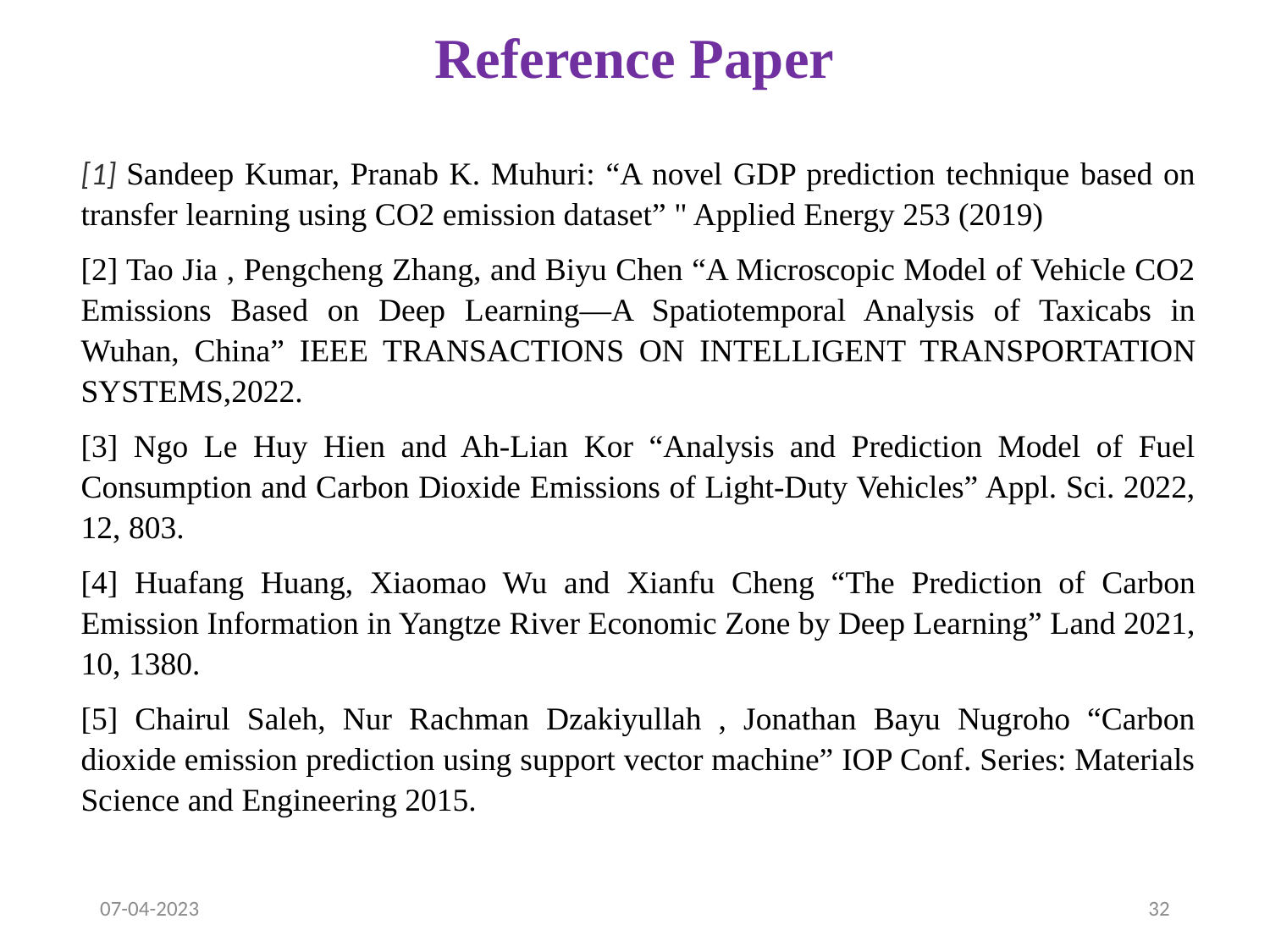

# Reference Paper
[1] Sandeep Kumar, Pranab K. Muhuri: “A novel GDP prediction technique based on transfer learning using CO2 emission dataset” " Applied Energy 253 (2019)
[2] Tao Jia , Pengcheng Zhang, and Biyu Chen “A Microscopic Model of Vehicle CO2 Emissions Based on Deep Learning—A Spatiotemporal Analysis of Taxicabs in Wuhan, China” IEEE TRANSACTIONS ON INTELLIGENT TRANSPORTATION SYSTEMS,2022.
[3] Ngo Le Huy Hien and Ah-Lian Kor “Analysis and Prediction Model of Fuel Consumption and Carbon Dioxide Emissions of Light-Duty Vehicles” Appl. Sci. 2022, 12, 803.
[4] Huafang Huang, Xiaomao Wu and Xianfu Cheng “The Prediction of Carbon Emission Information in Yangtze River Economic Zone by Deep Learning” Land 2021, 10, 1380.
[5] Chairul Saleh, Nur Rachman Dzakiyullah , Jonathan Bayu Nugroho “Carbon dioxide emission prediction using support vector machine” IOP Conf. Series: Materials Science and Engineering 2015.

07-04-2023
32